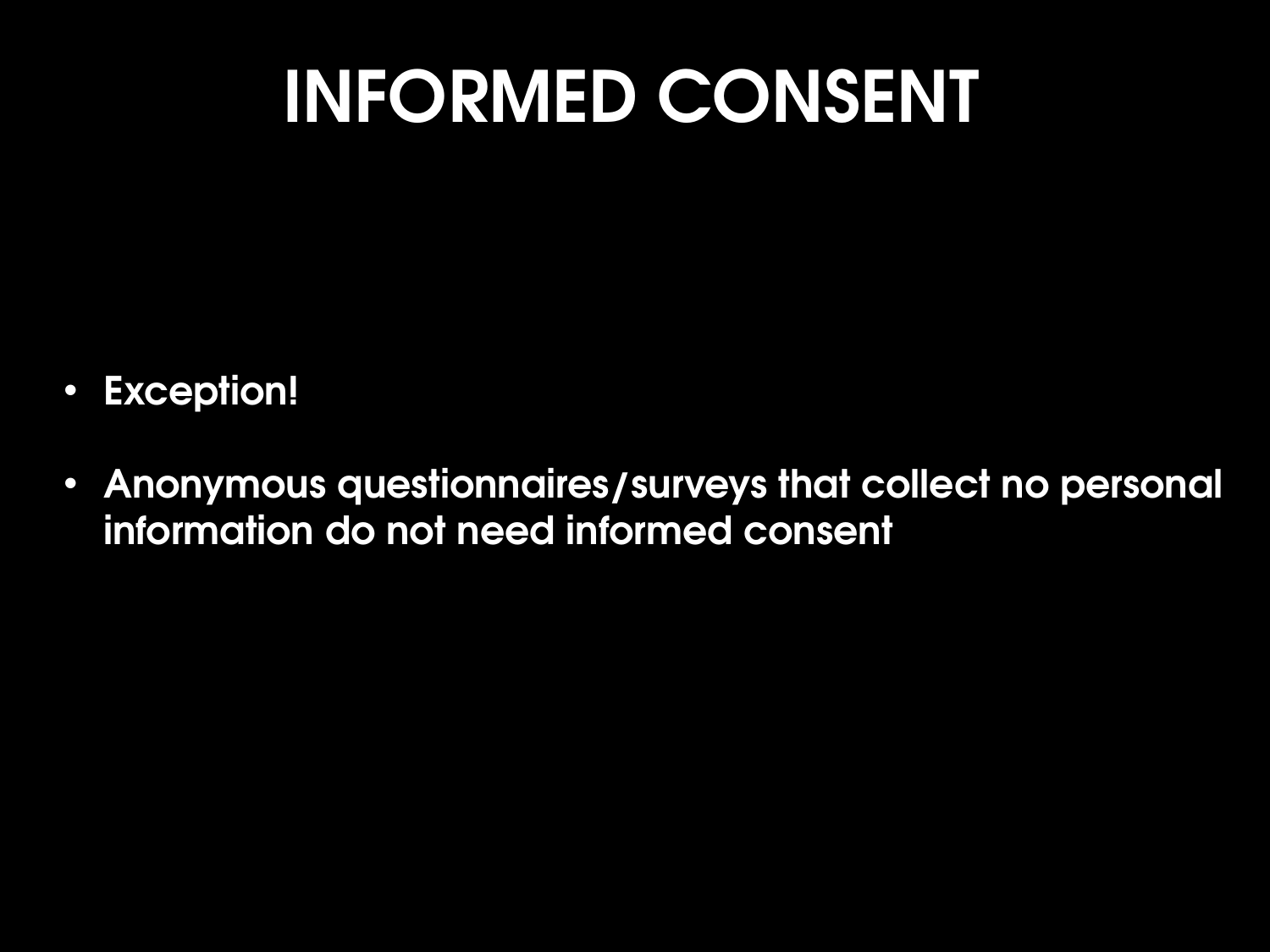

# Informed consent

Exception!

Anonymous questionnaires/surveys that collect no personal information do not need informed consent